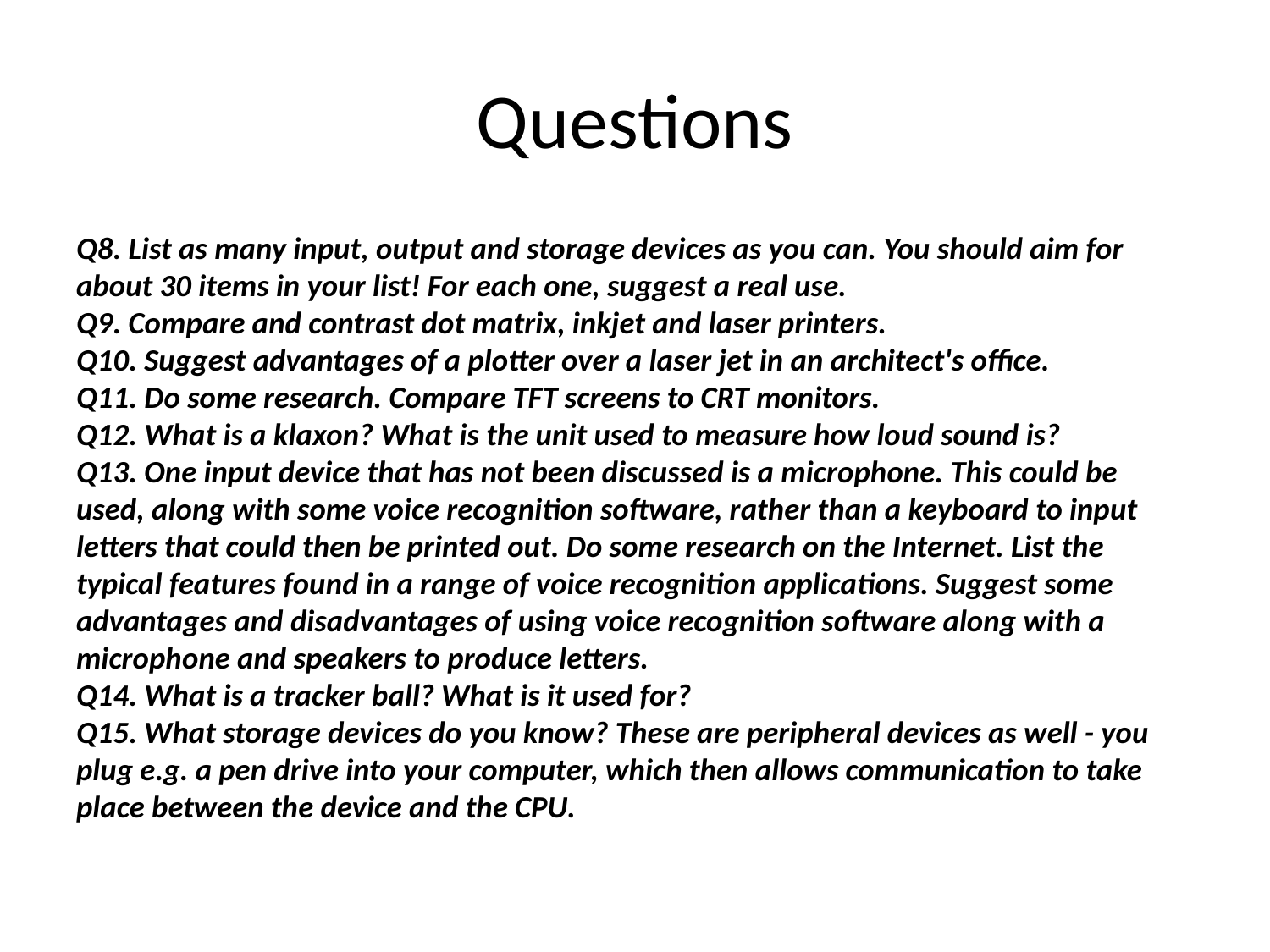

# Questions
Q8. List as many input, output and storage devices as you can. You should aim for about 30 items in your list! For each one, suggest a real use.
Q9. Compare and contrast dot matrix, inkjet and laser printers.
Q10. Suggest advantages of a plotter over a laser jet in an architect's office.
Q11. Do some research. Compare TFT screens to CRT monitors.
Q12. What is a klaxon? What is the unit used to measure how loud sound is?
Q13. One input device that has not been discussed is a microphone. This could be used, along with some voice recognition software, rather than a keyboard to input letters that could then be printed out. Do some research on the Internet. List the typical features found in a range of voice recognition applications. Suggest some advantages and disadvantages of using voice recognition software along with a microphone and speakers to produce letters.
Q14. What is a tracker ball? What is it used for?
Q15. What storage devices do you know? These are peripheral devices as well - you plug e.g. a pen drive into your computer, which then allows communication to take place between the device and the CPU.